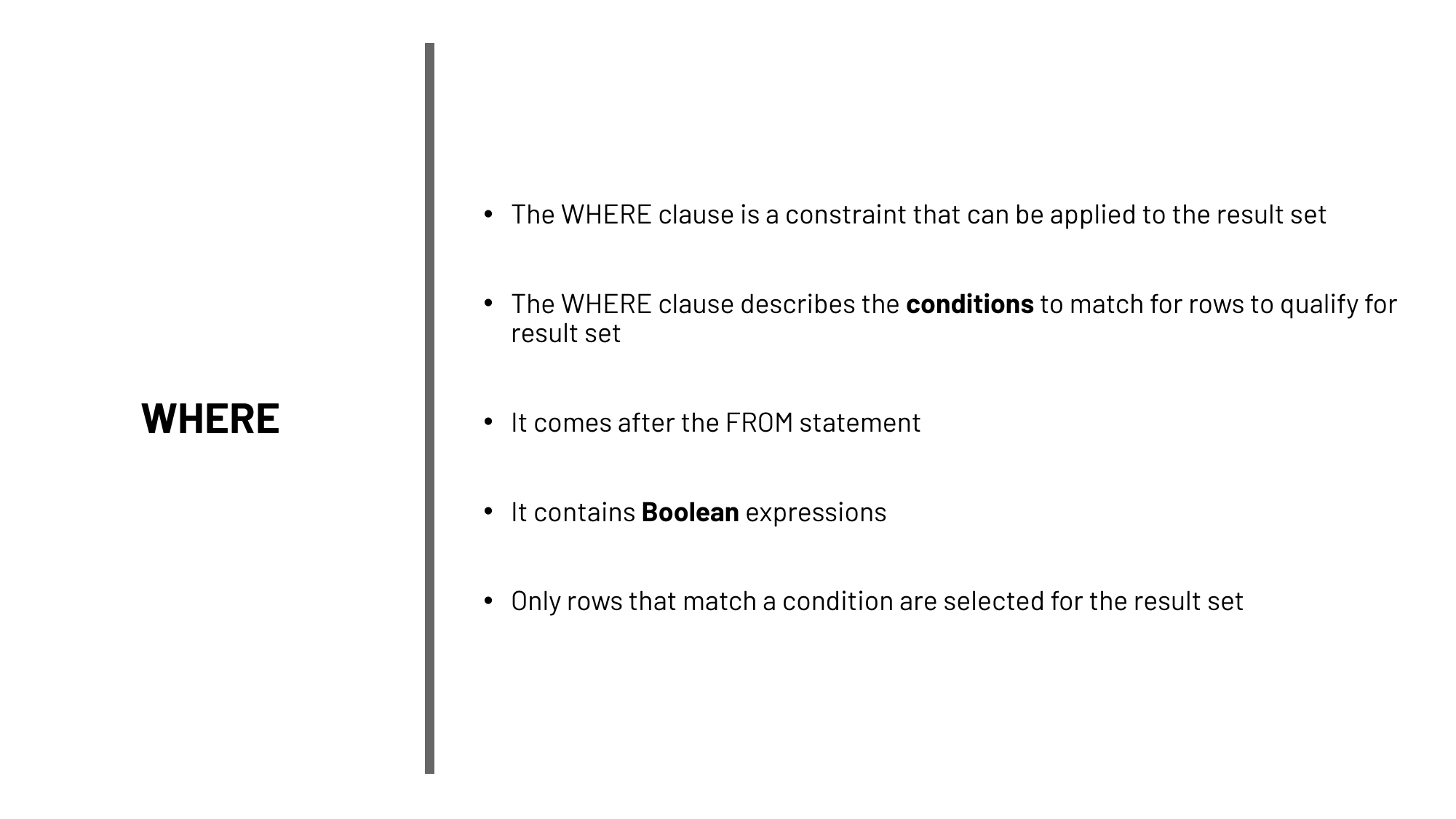

The WHERE clause is a constraint that can be applied to the result set

The WHERE clause describes the conditions to match for rows to qualify for result set

It comes after the FROM statement

It contains Boolean expressions

Only rows that match a condition are selected for the result set
WHERE